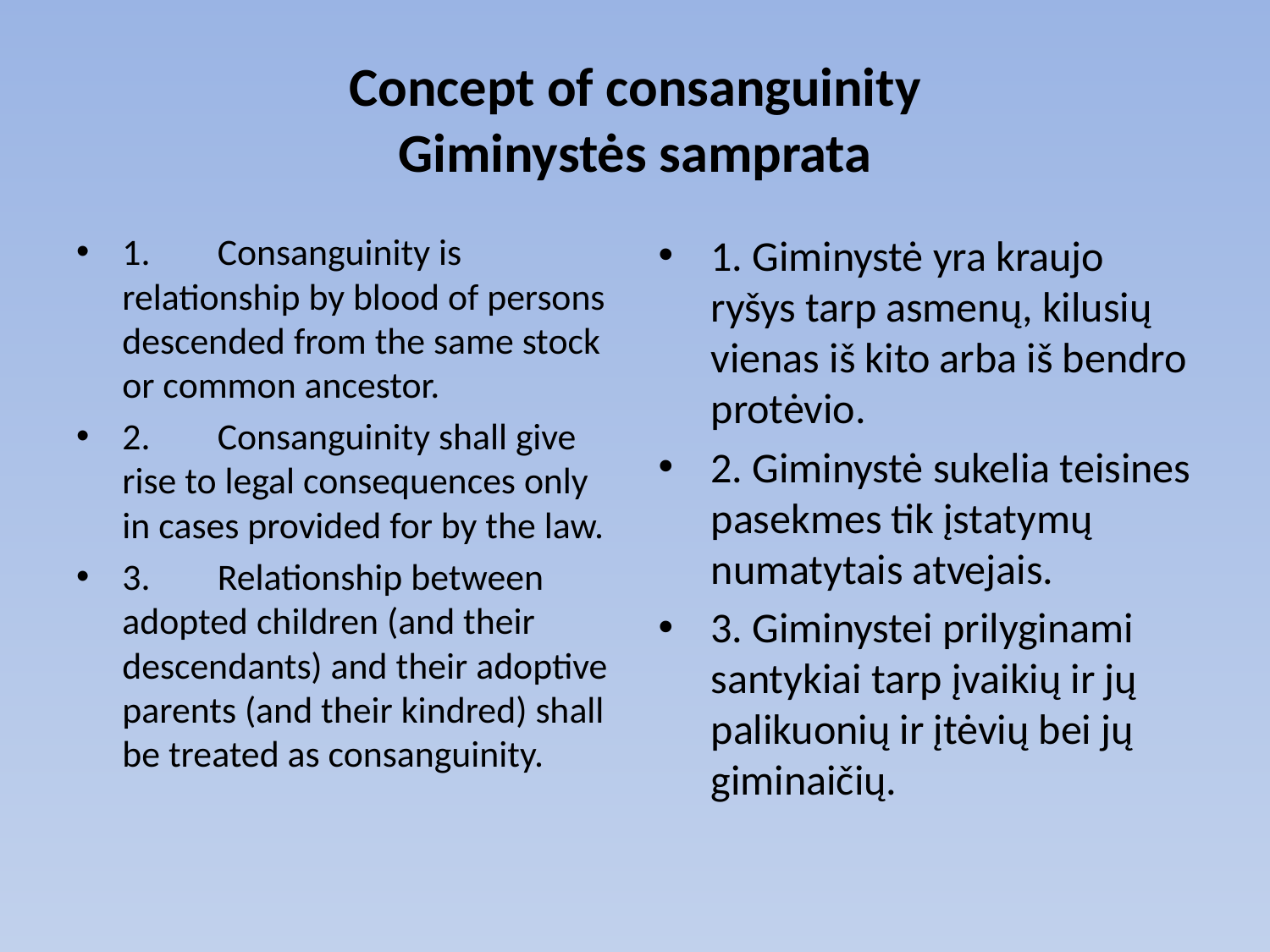

# Concept of consanguinity Giminystės samprata
1.	Consanguinity is relationship by blood of persons descended from the same stock or common ancestor.
2.	Consanguinity shall give rise to legal consequences only in cases provided for by the law.
3.	Relationship between adopted children (and their descendants) and their adoptive parents (and their kindred) shall be treated as consanguinity.

1. Giminystė yra kraujo ryšys tarp asmenų, kilusių vienas iš kito arba iš bendro protėvio.
2. Giminystė sukelia teisines pasekmes tik įstatymų numatytais atvejais.
3. Giminystei prilyginami santykiai tarp įvaikių ir jų palikuonių ir įtėvių bei jų giminaičių.